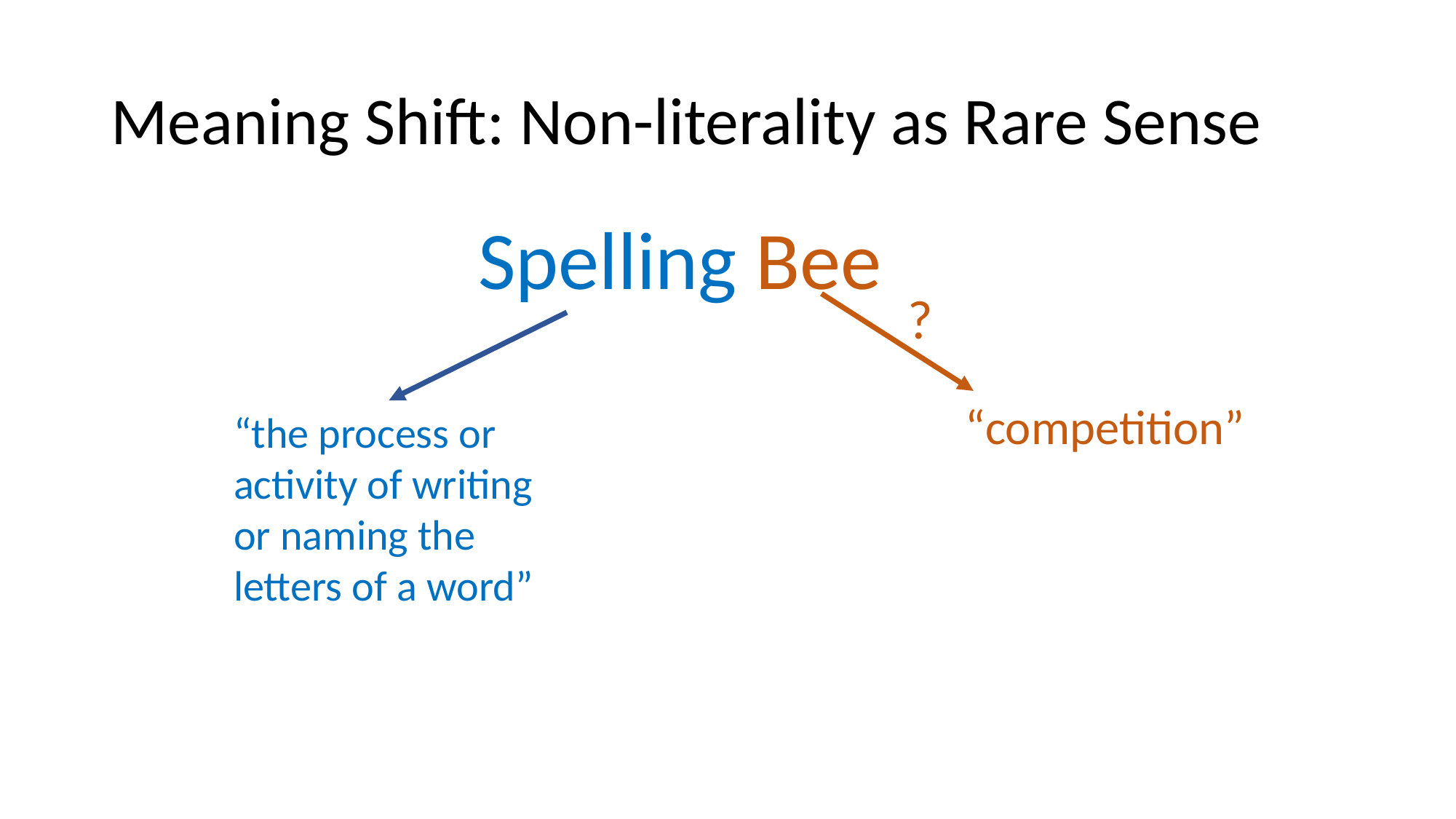

# Meaning Shift: Non-literality as Rare Sense
Spelling Bee
?
“competition”

“the process or activity of writing or naming the letters of a word”